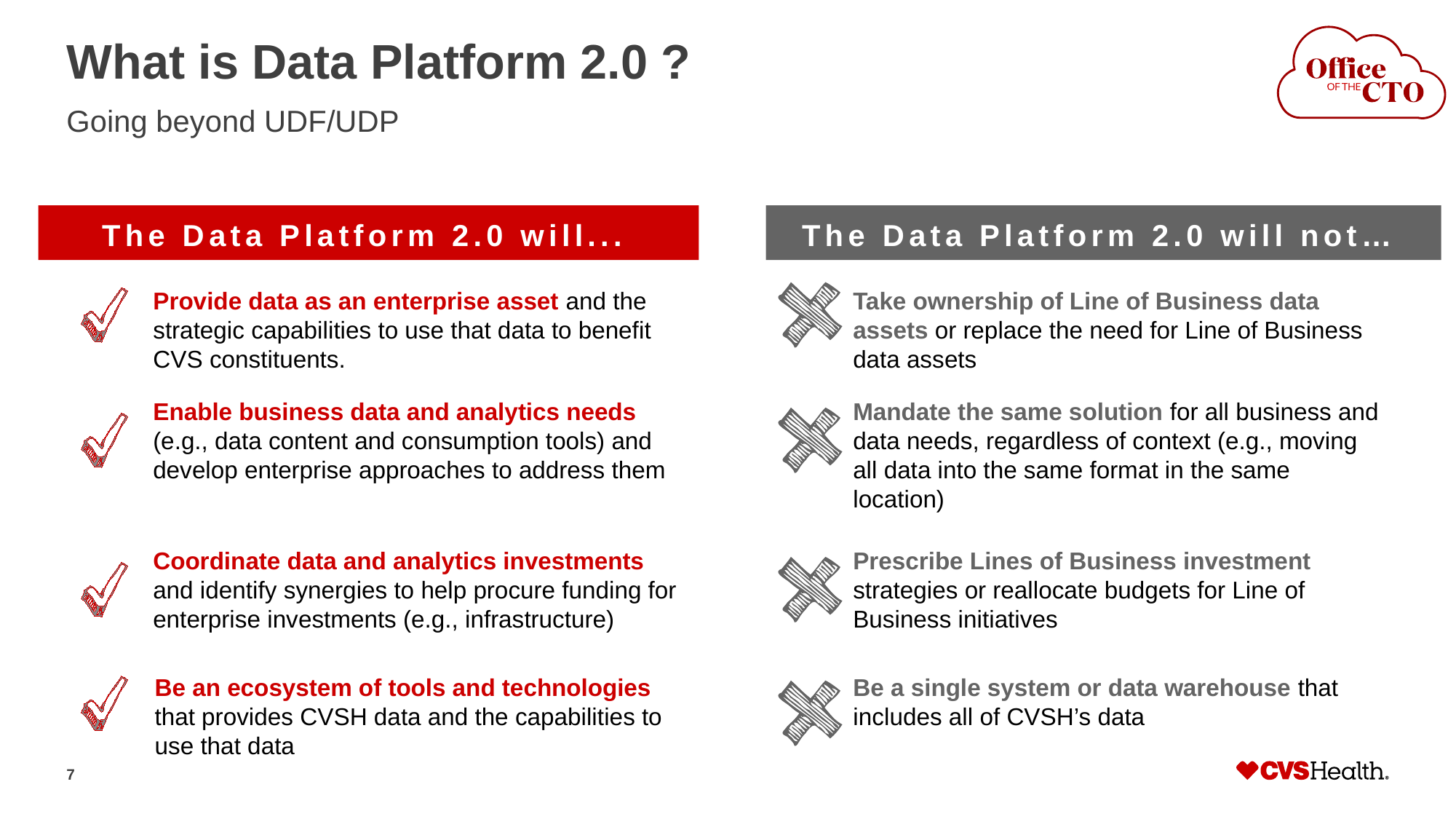

# What is Data Platform 2.0 ?
Going beyond UDF/UDP

The Data Platform 2.0 will...
The Data Platform 2.0 will not…
Provide data as an enterprise asset and the strategic capabilities to use that data to benefit CVS constituents.
Take ownership of Line of Business data assets or replace the need for Line of Business data assets

Enable business data and analytics needs (e.g., data content and consumption tools) and develop enterprise approaches to address them
Mandate the same solution for all business and data needs, regardless of context (e.g., moving all data into the same format in the same location)

Coordinate data and analytics investments and identify synergies to help procure funding for enterprise investments (e.g., infrastructure)
Prescribe Lines of Business investment strategies or reallocate budgets for Line of Business initiatives

Be an ecosystem of tools and technologies that provides CVSH data and the capabilities to use that data

Be a single system or data warehouse that includes all of CVSH’s data